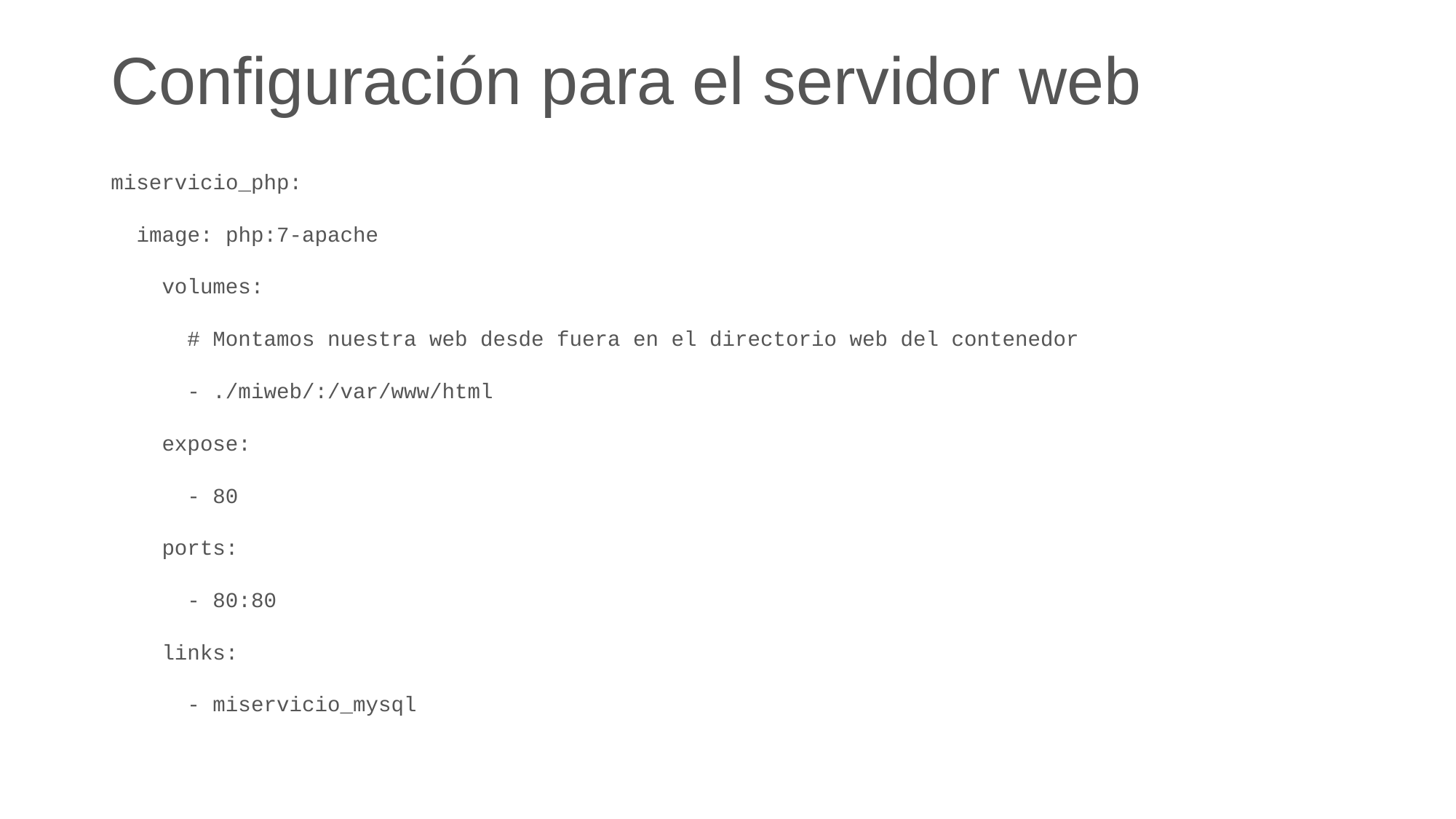

# Configuración para el servidor web
miservicio_php:
  image: php:7-apache
    volumes:
      # Montamos nuestra web desde fuera en el directorio web del contenedor
      - ./miweb/:/var/www/html
    expose:
      - 80
    ports:
      - 80:80
    links:
      - miservicio_mysql